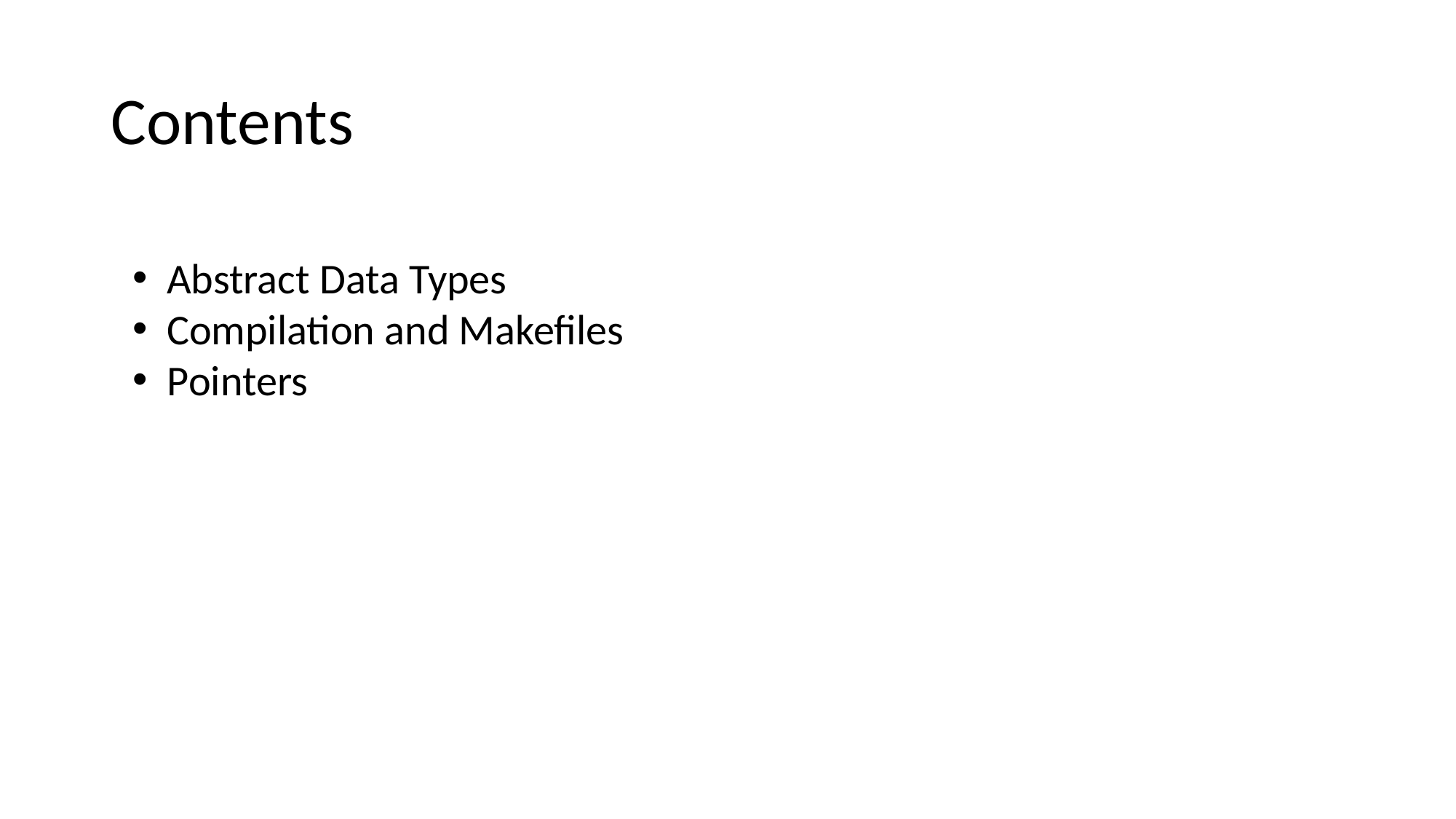

# Contents

Abstract Data Types
Compilation and Makefiles
Pointers